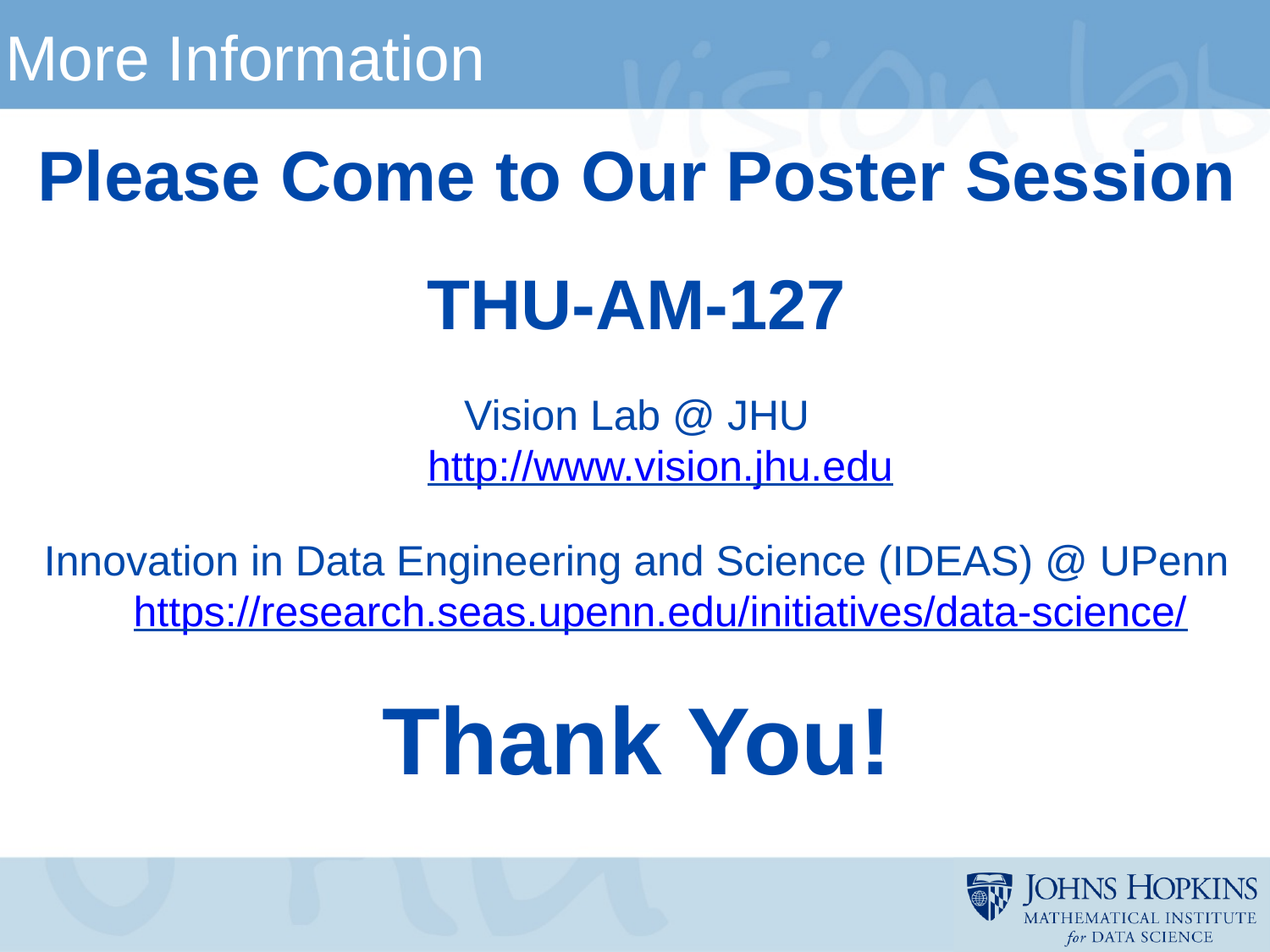

# More Information
Please Come to Our Poster Session
THU-AM-127
Vision Lab @ JHU
http://www.vision.jhu.edu
Innovation in Data Engineering and Science (IDEAS) @ UPenn
https://research.seas.upenn.edu/initiatives/data-science/
Thank You!